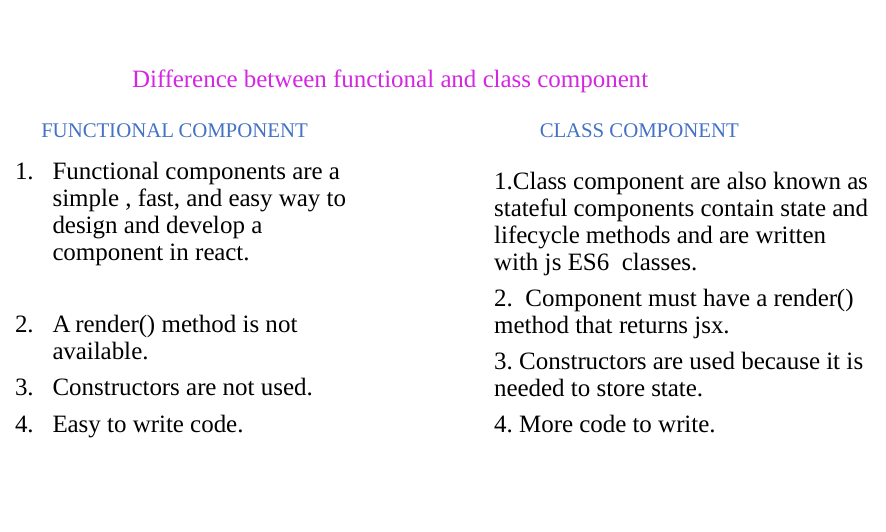

# Difference between functional and class component
     FUNCTIONAL COMPONENT
   CLASS COMPONENT
Functional components are a simple , fast, and easy way to design and develop a component in react.

A render() method is not available.
Constructors are not used.
Easy to write code.
1.Class component are also known as stateful components contain state and lifecycle methods and are written with js ES6  classes.
2.  Component must have a render() method that returns jsx.
3. Constructors are used because it is needed to store state.
4. More code to write.